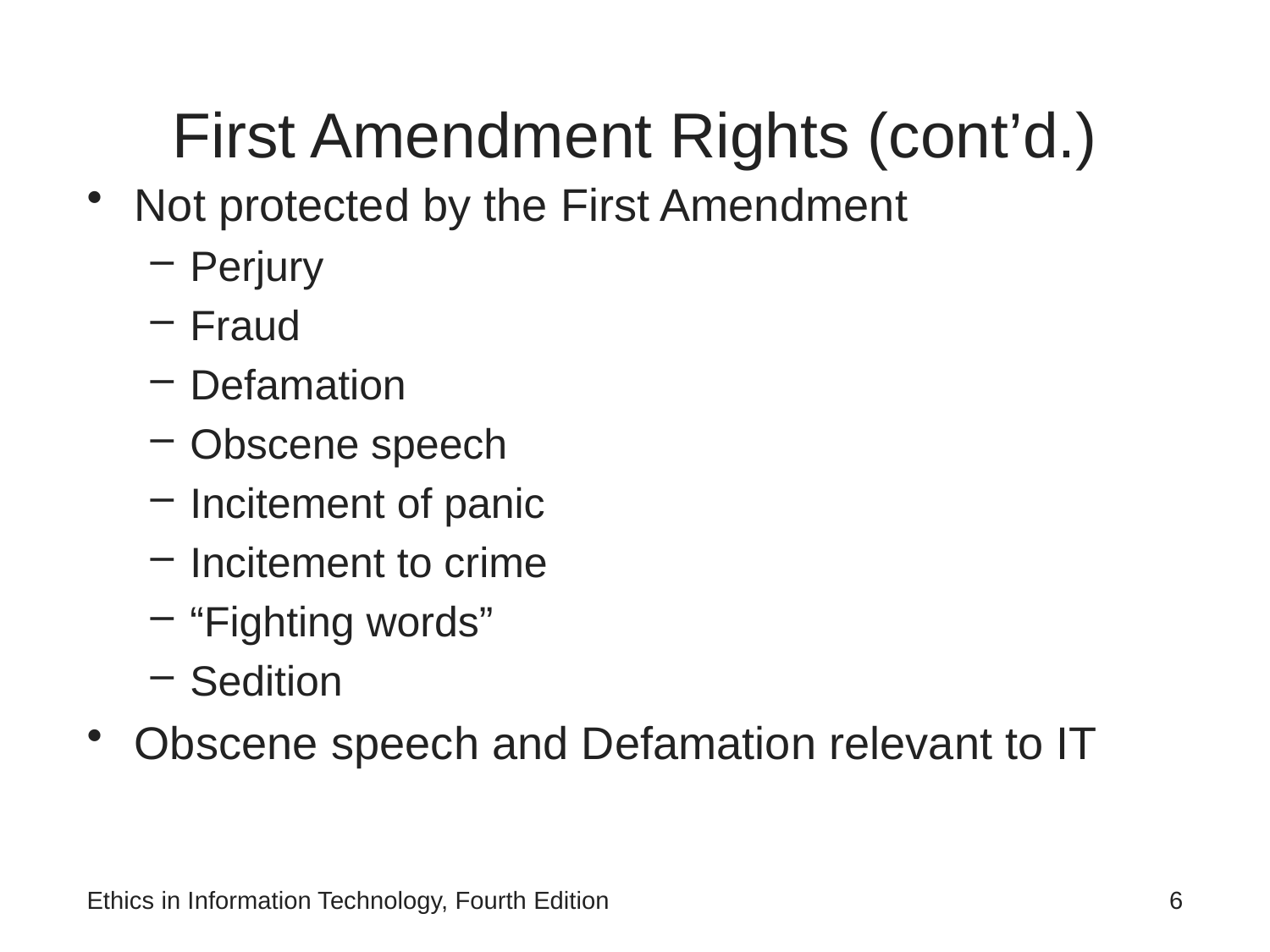

# First Amendment Rights (cont’d.)
Not protected by the First Amendment
Perjury
Fraud
Defamation
Obscene speech
Incitement of panic
Incitement to crime
“Fighting words”
Sedition
Obscene speech and Defamation relevant to IT
Ethics in Information Technology, Fourth Edition
6